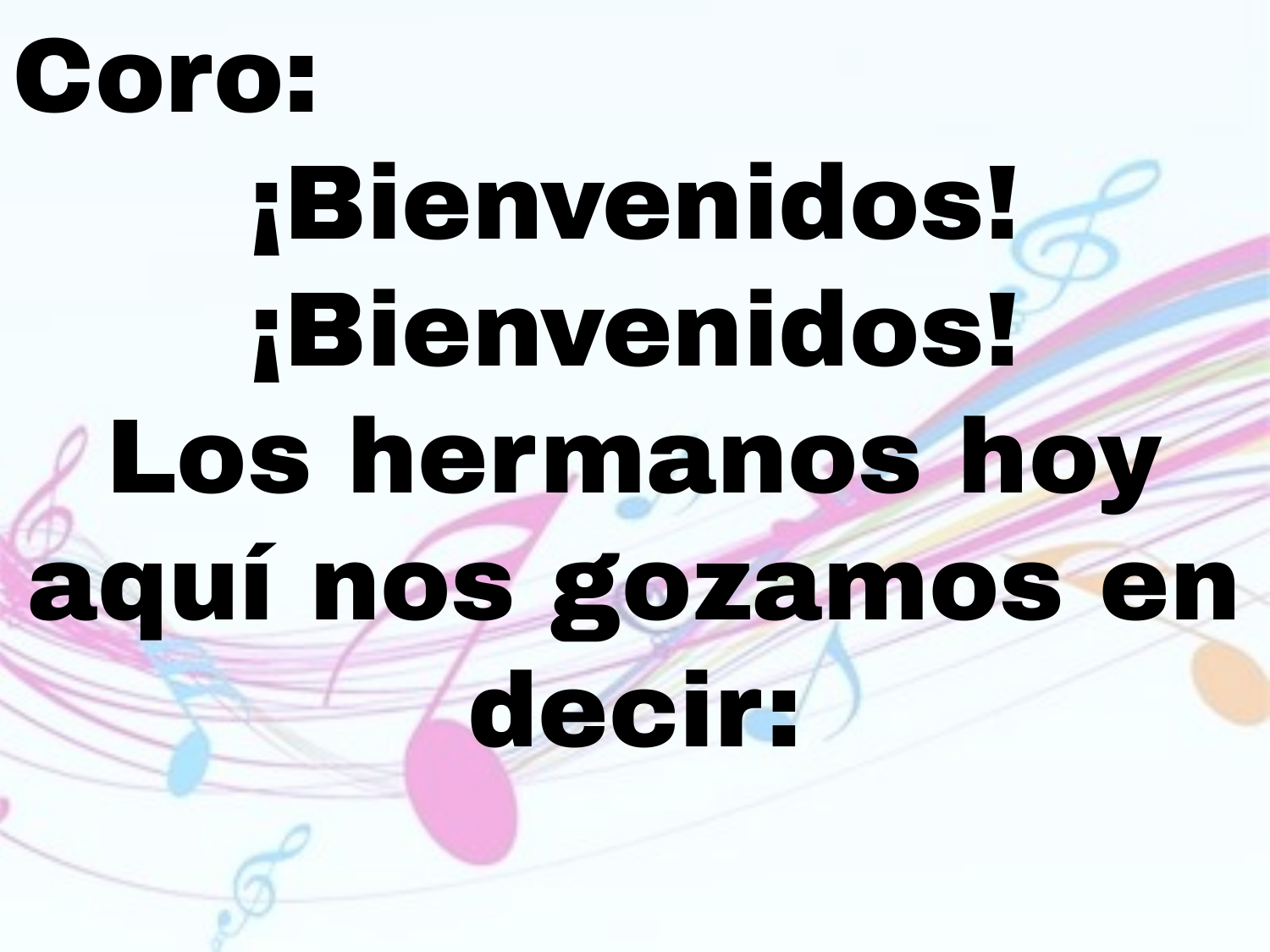

Coro:
¡Bienvenidos! ¡Bienvenidos!
Los hermanos hoy aquí nos gozamos en decir: